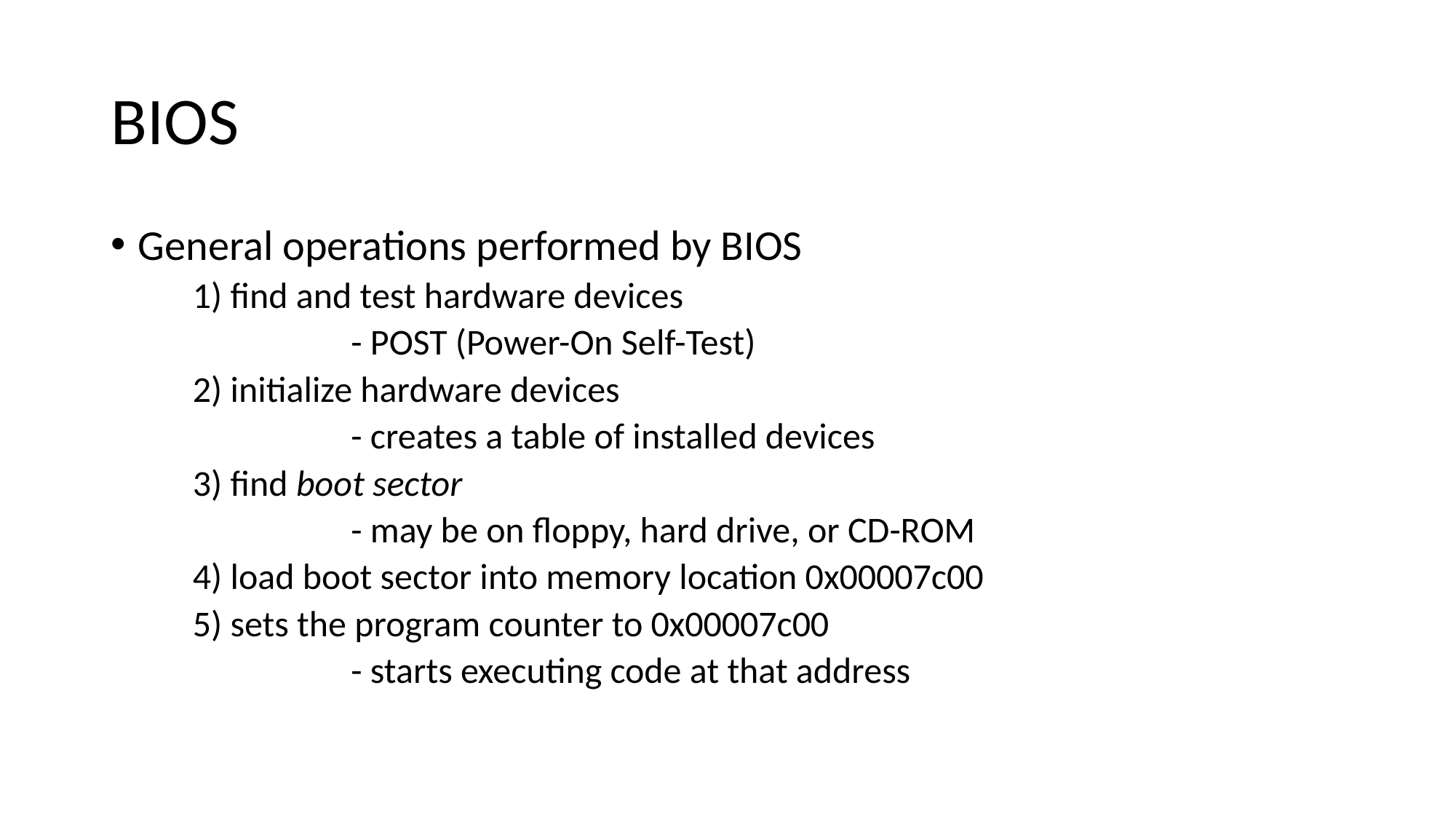

# BIOS
General operations performed by BIOS
	1) find and test hardware devices
		      - POST (Power-On Self-Test)
	2) initialize hardware devices
		      - creates a table of installed devices
	3) find boot sector
		      - may be on floppy, hard drive, or CD-ROM
	4) load boot sector into memory location 0x00007c00
	5) sets the program counter to 0x00007c00
		      - starts executing code at that address